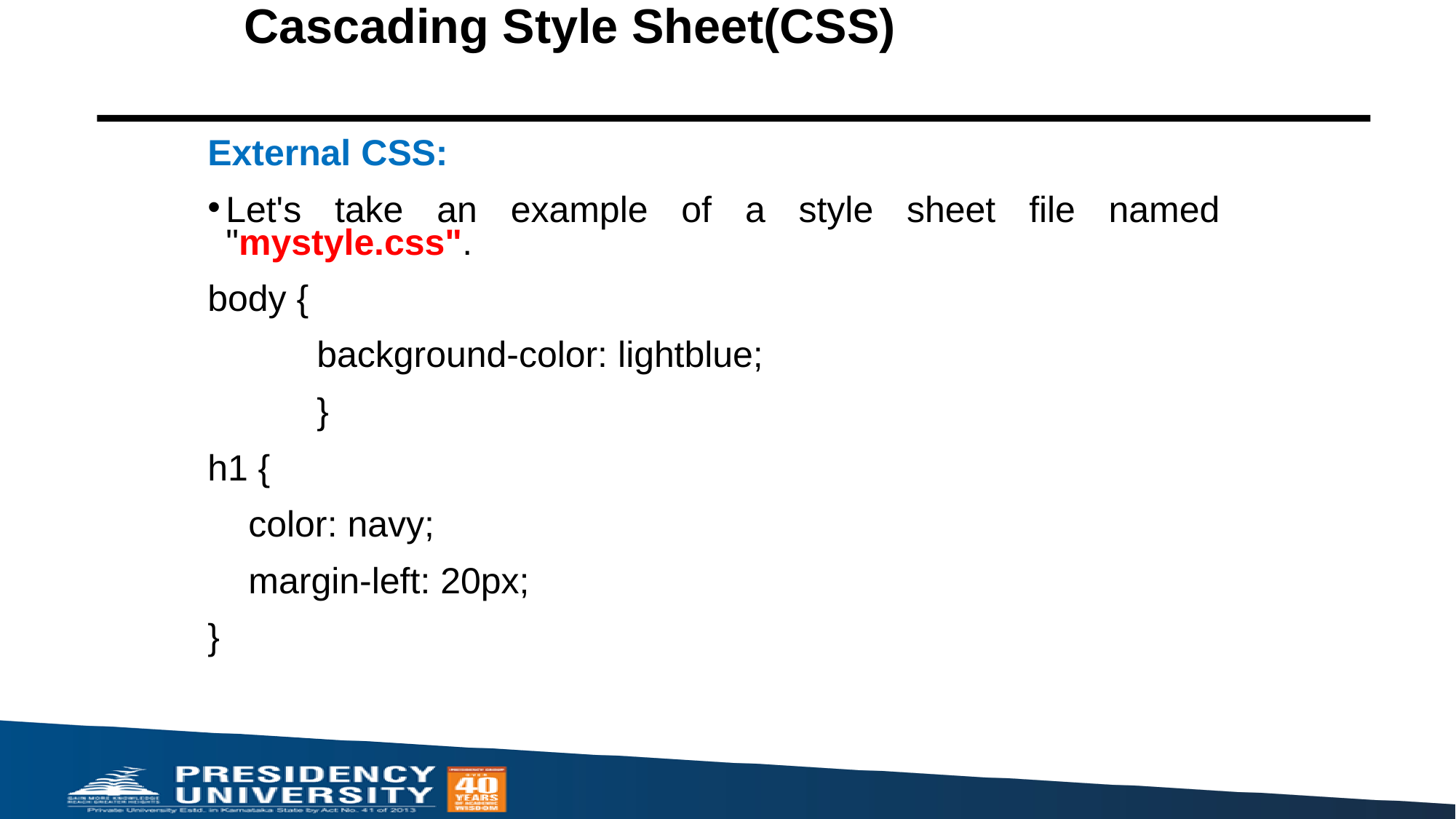

# Cascading Style Sheet(CSS)
External CSS:
Let's take an example of a style sheet file named "mystyle.css".
body {
    	background-color: lightblue;
	}
h1 {
    color: navy;
    margin-left: 20px;
}